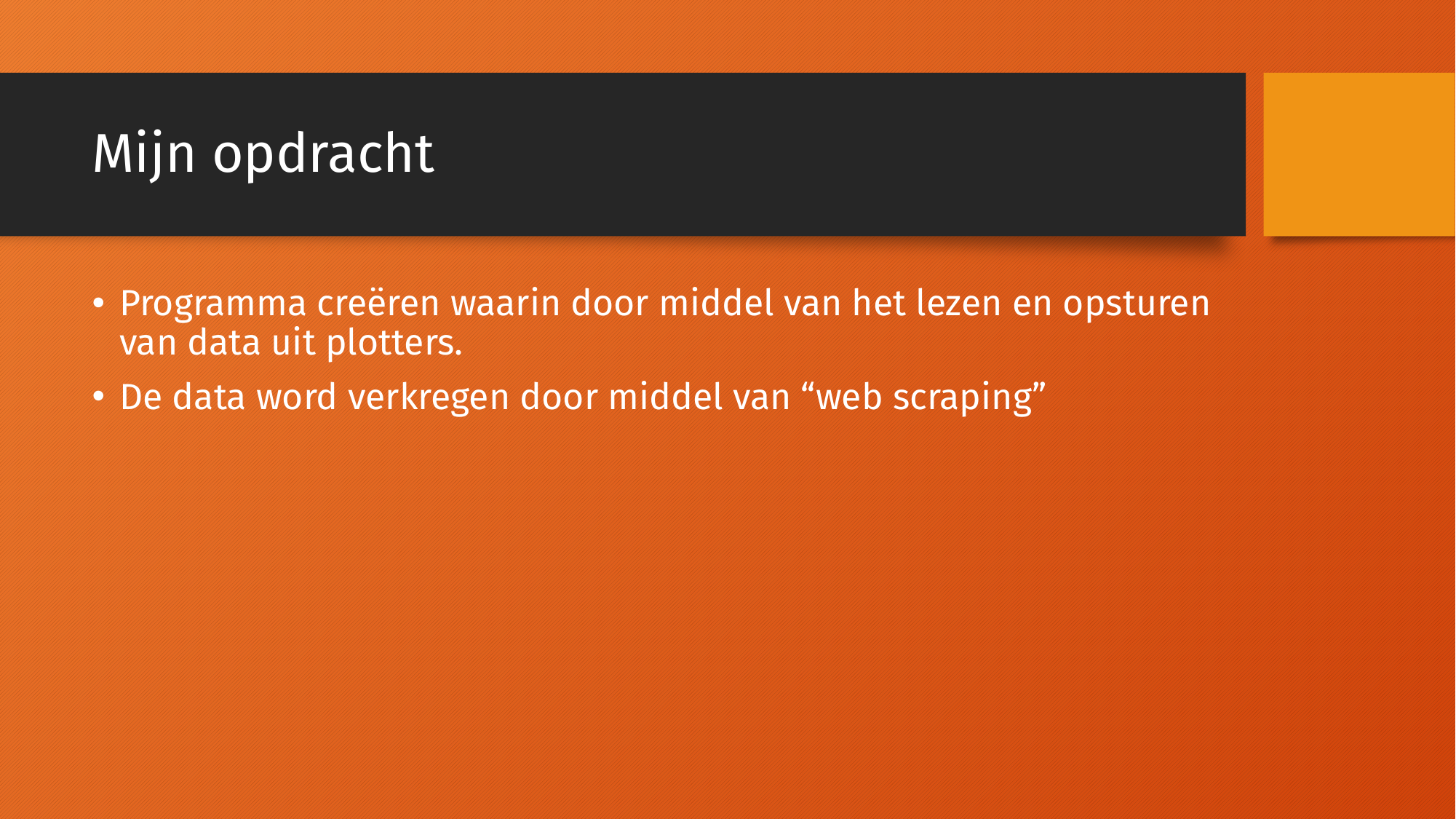

# Mijn opdracht
Programma creëren waarin door middel van het lezen en opsturen van data uit plotters.
De data word verkregen door middel van “web scraping”